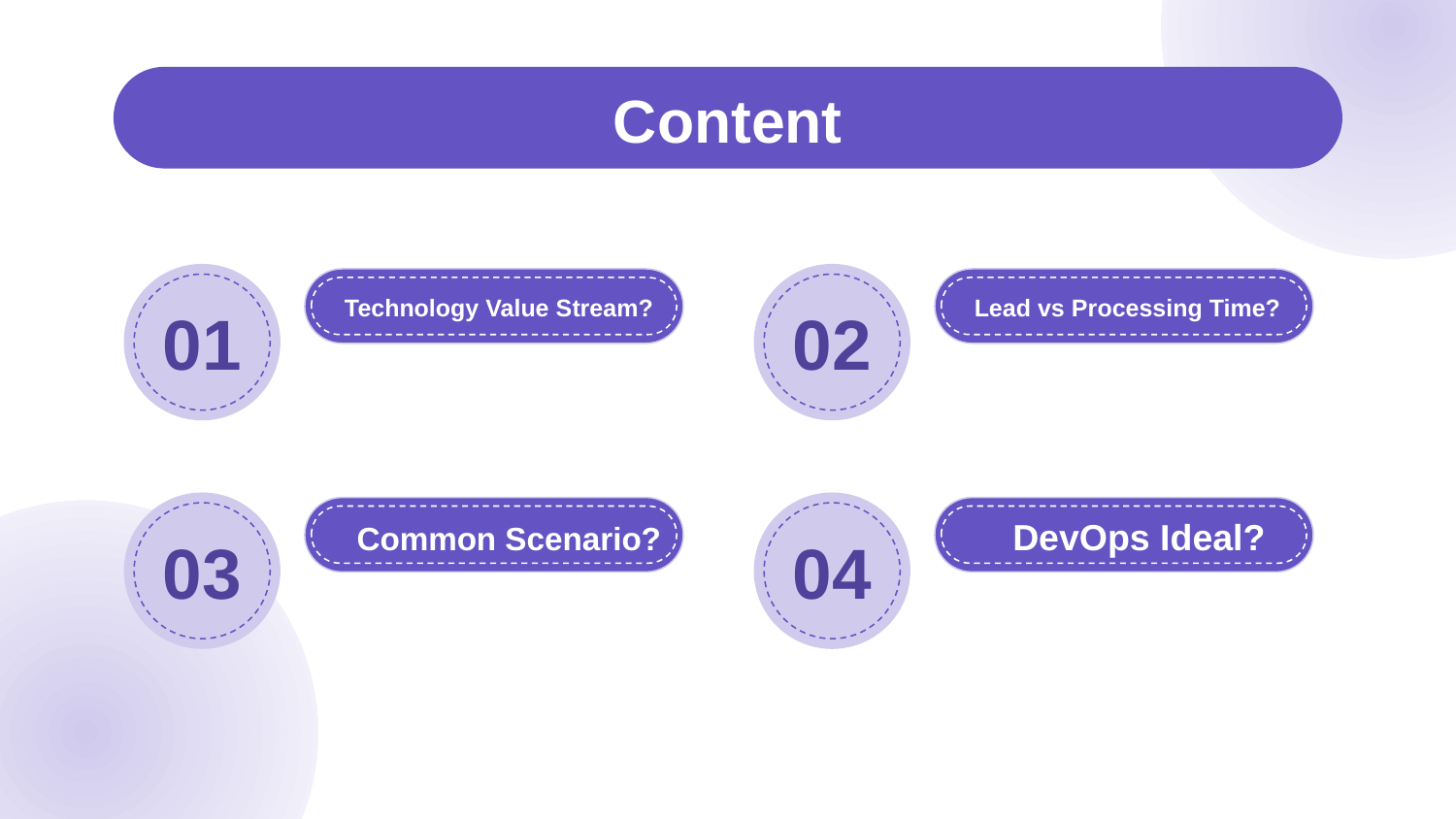

Content

# Technology Value Stream?

Lead vs Processing Time?
01
02

Common Scenario?
DevOps Ideal?
03
04